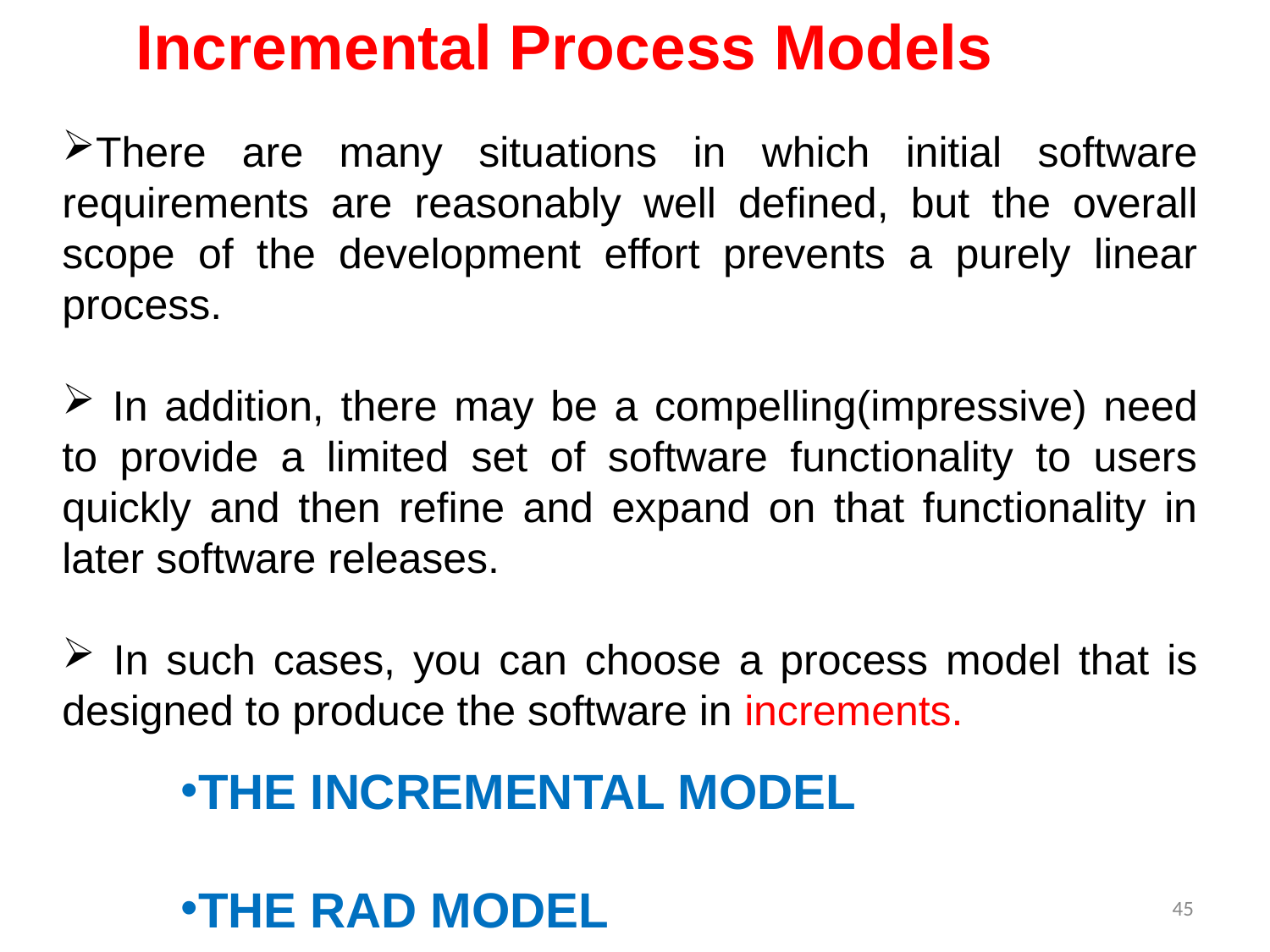

Incremental Process Models
There are many situations in which initial software requirements are reasonably well defined, but the overall scope of the development effort prevents a purely linear process.

 In addition, there may be a compelling(impressive) need to provide a limited set of software functionality to users quickly and then refine and expand on that functionality in later software releases.

 In such cases, you can choose a process model that is designed to produce the software in increments.

THE INCREMENTAL MODEL

THE RAD MODEL

45